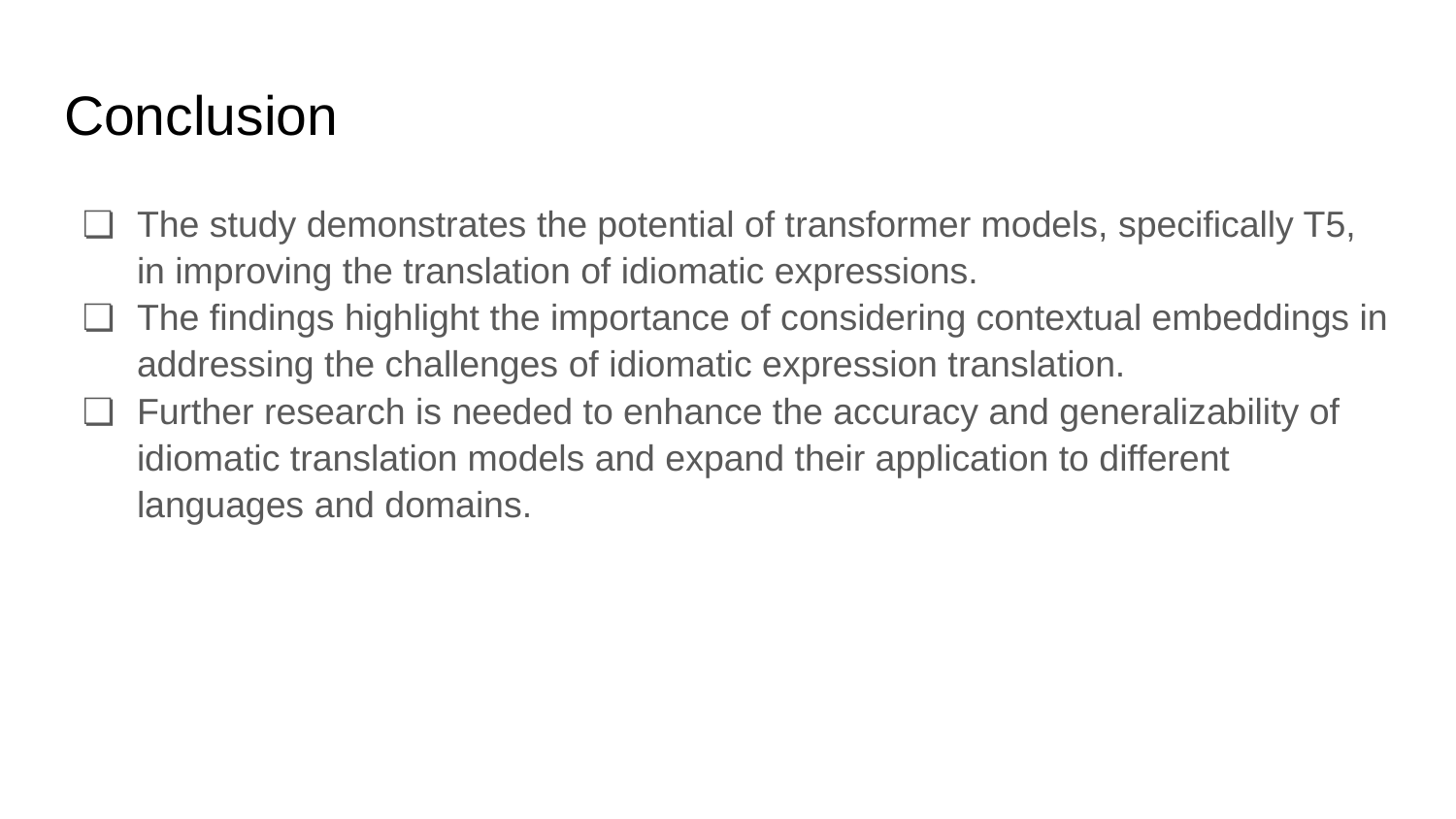

# Conclusion
The study demonstrates the potential of transformer models, specifically T5, in improving the translation of idiomatic expressions.
The findings highlight the importance of considering contextual embeddings in addressing the challenges of idiomatic expression translation.
Further research is needed to enhance the accuracy and generalizability of idiomatic translation models and expand their application to different languages and domains.